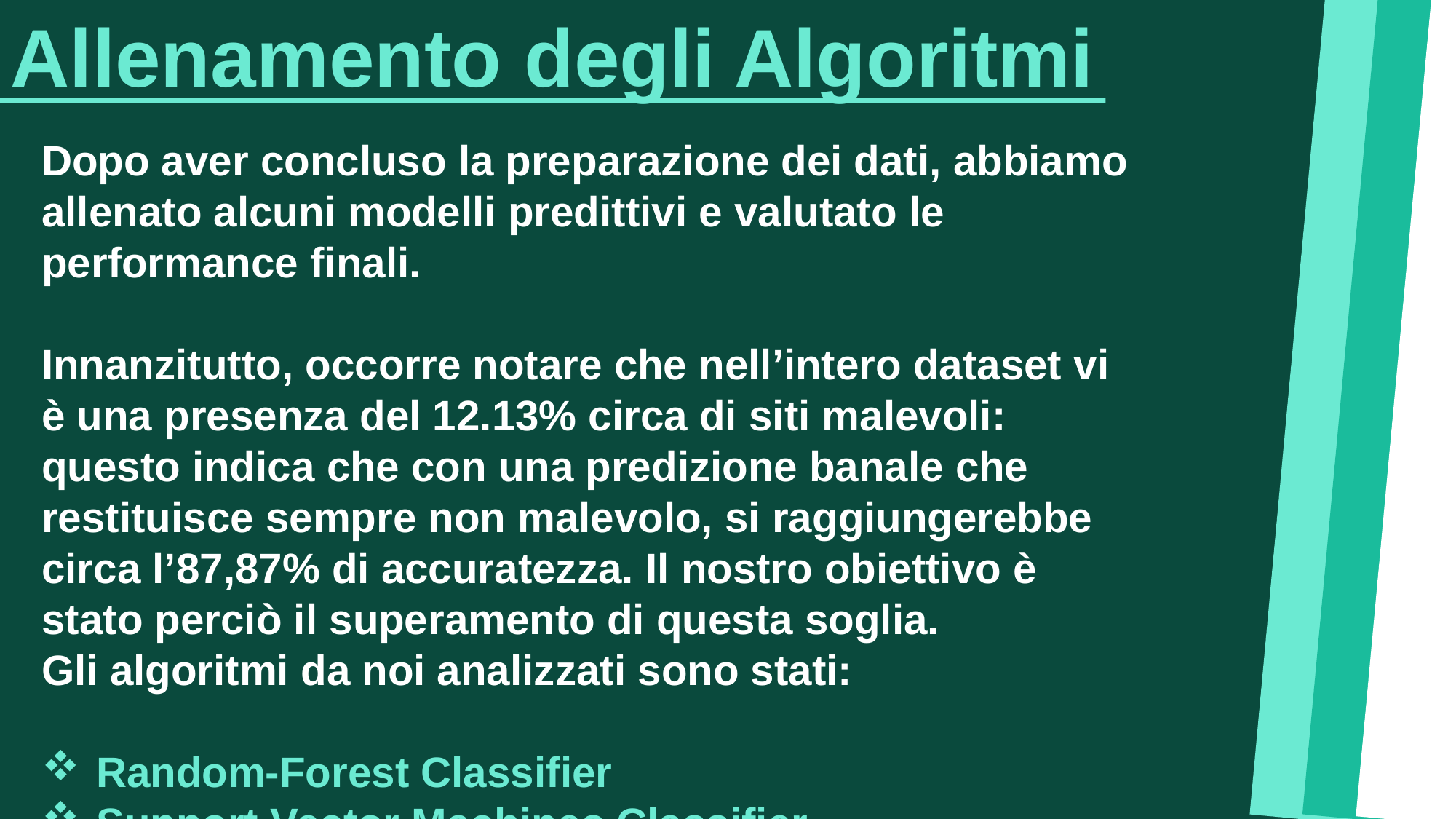

Allenamento degli Algoritmi

Dopo aver concluso la preparazione dei dati, abbiamo allenato alcuni modelli predittivi e valutato le performance finali.

Innanzitutto, occorre notare che nell’intero dataset vi è una presenza del 12.13% circa di siti malevoli: questo indica che con una predizione banale che restituisce sempre non malevolo, si raggiungerebbe circa l’87,87% di accuratezza. Il nostro obiettivo è stato perciò il superamento di questa soglia.
Gli algoritmi da noi analizzati sono stati:

Random-Forest Classifier
Support Vector Machines Classifier
Deep Neural Network Classifier